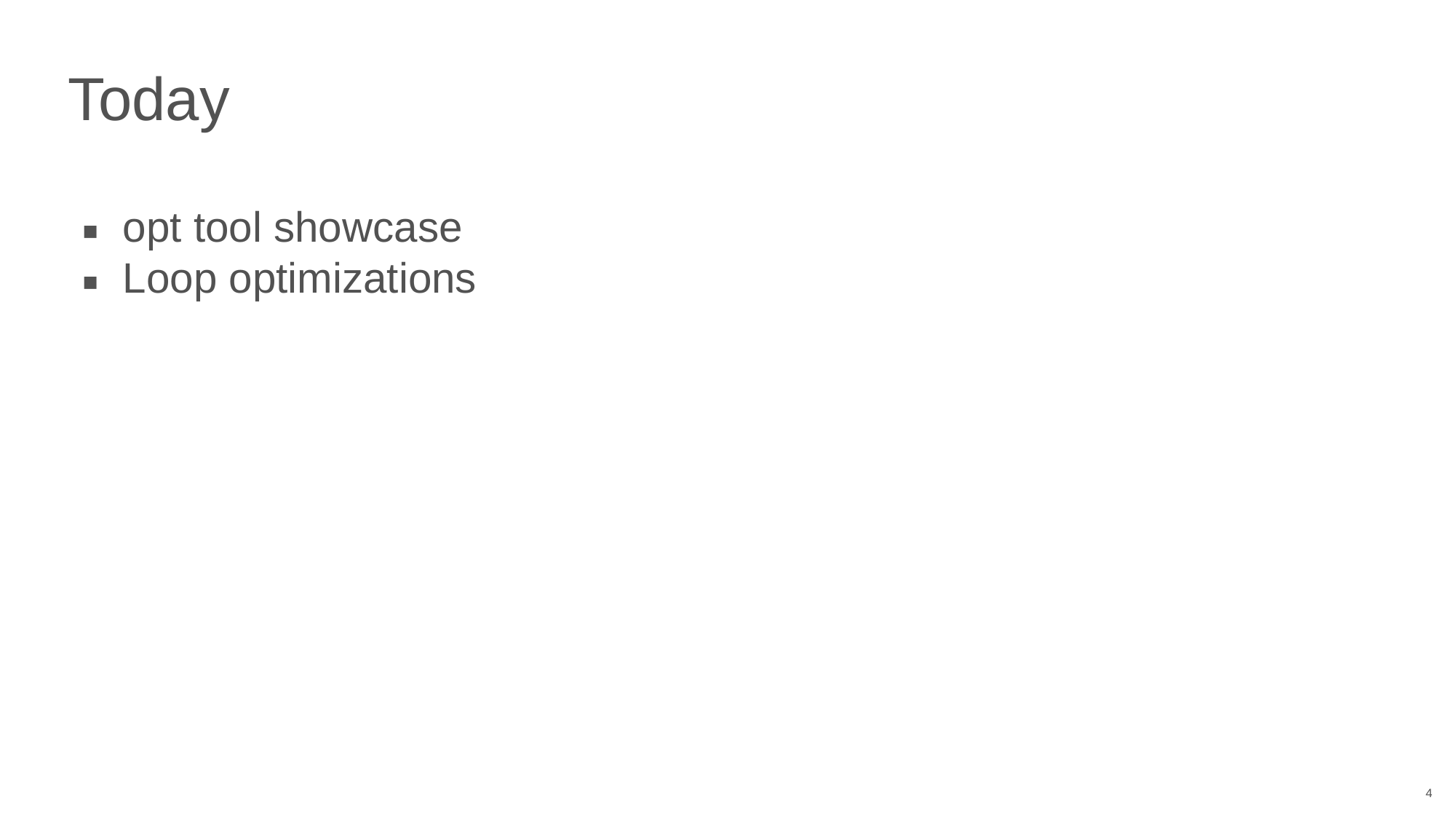

# Today
opt tool showcase
Loop optimizations